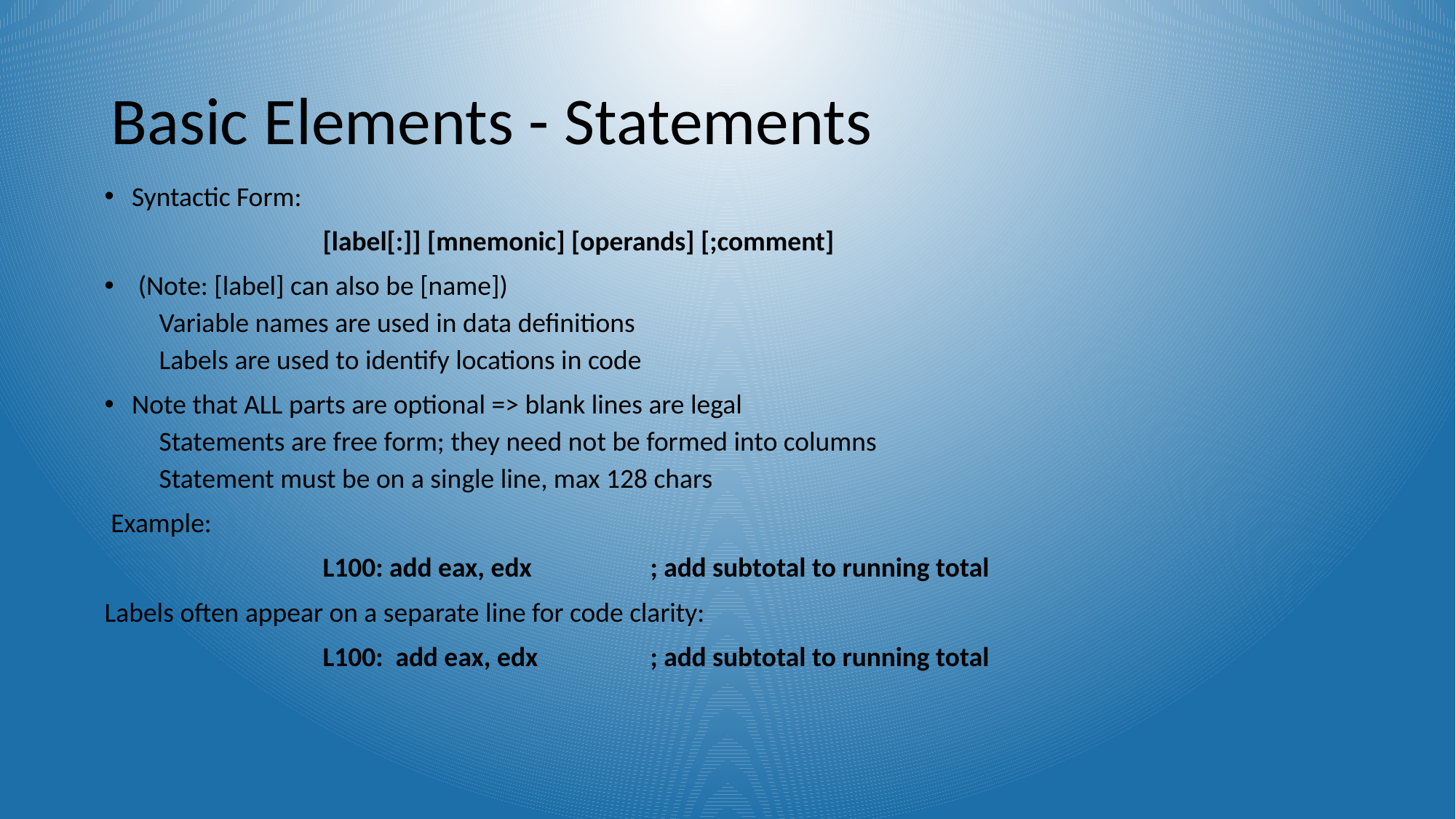

# Basic Elements - Statements
Syntactic Form:
		[label[:]] [mnemonic] [operands] [;comment]
 (Note: [label] can also be [name])
Variable names are used in data definitions
Labels are used to identify locations in code
Note that ALL parts are optional => blank lines are legal
Statements are free form; they need not be formed into columns
Statement must be on a single line, max 128 chars
 Example:
		L100: add eax, edx 		; add subtotal to running total
Labels often appear on a separate line for code clarity:
		L100:  add eax, edx 	; add subtotal to running total